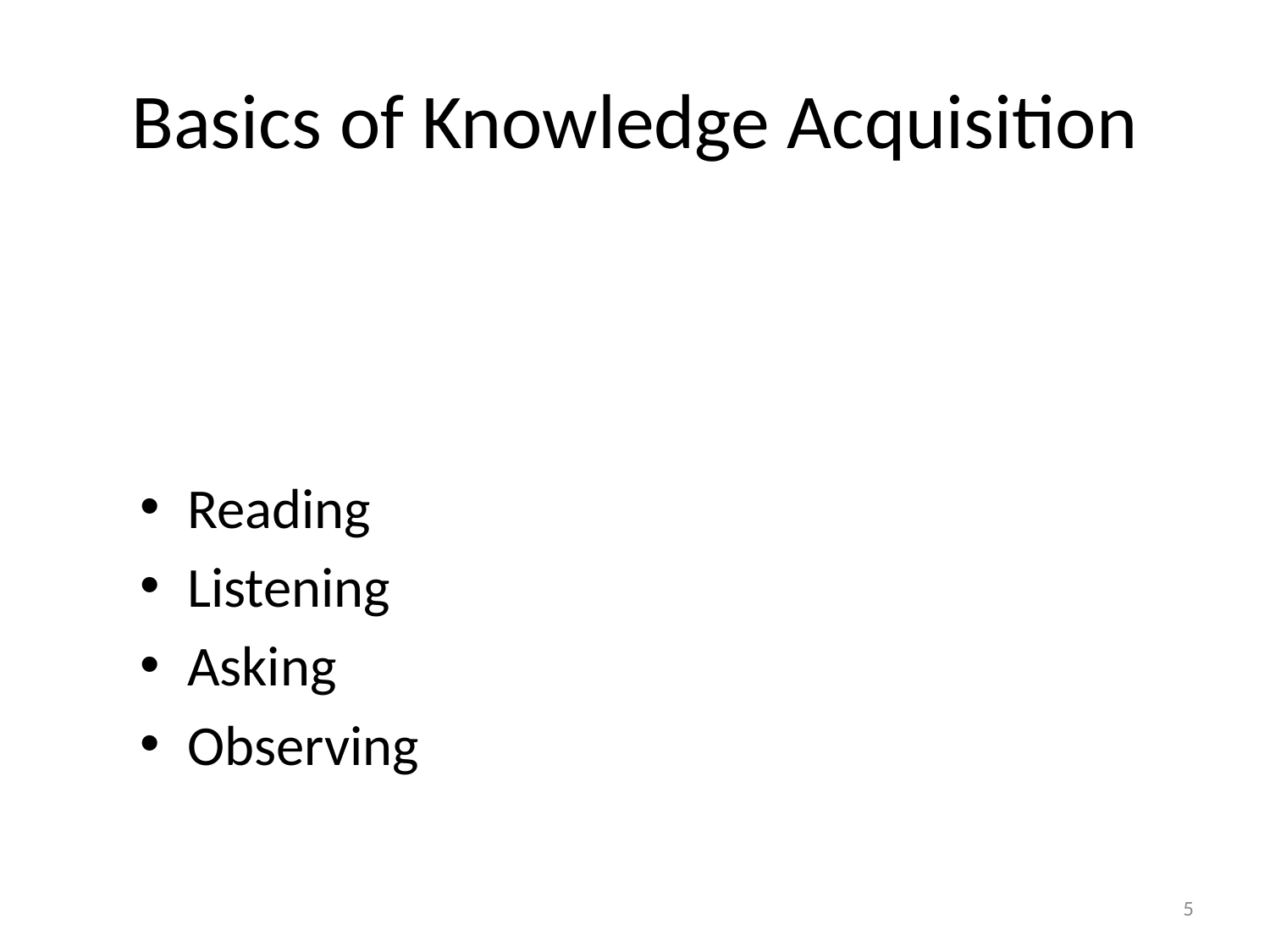

# Basics of Knowledge Acquisition
These are the sources of knowledge acquisition
Reading
Listening
Asking
Observing
5